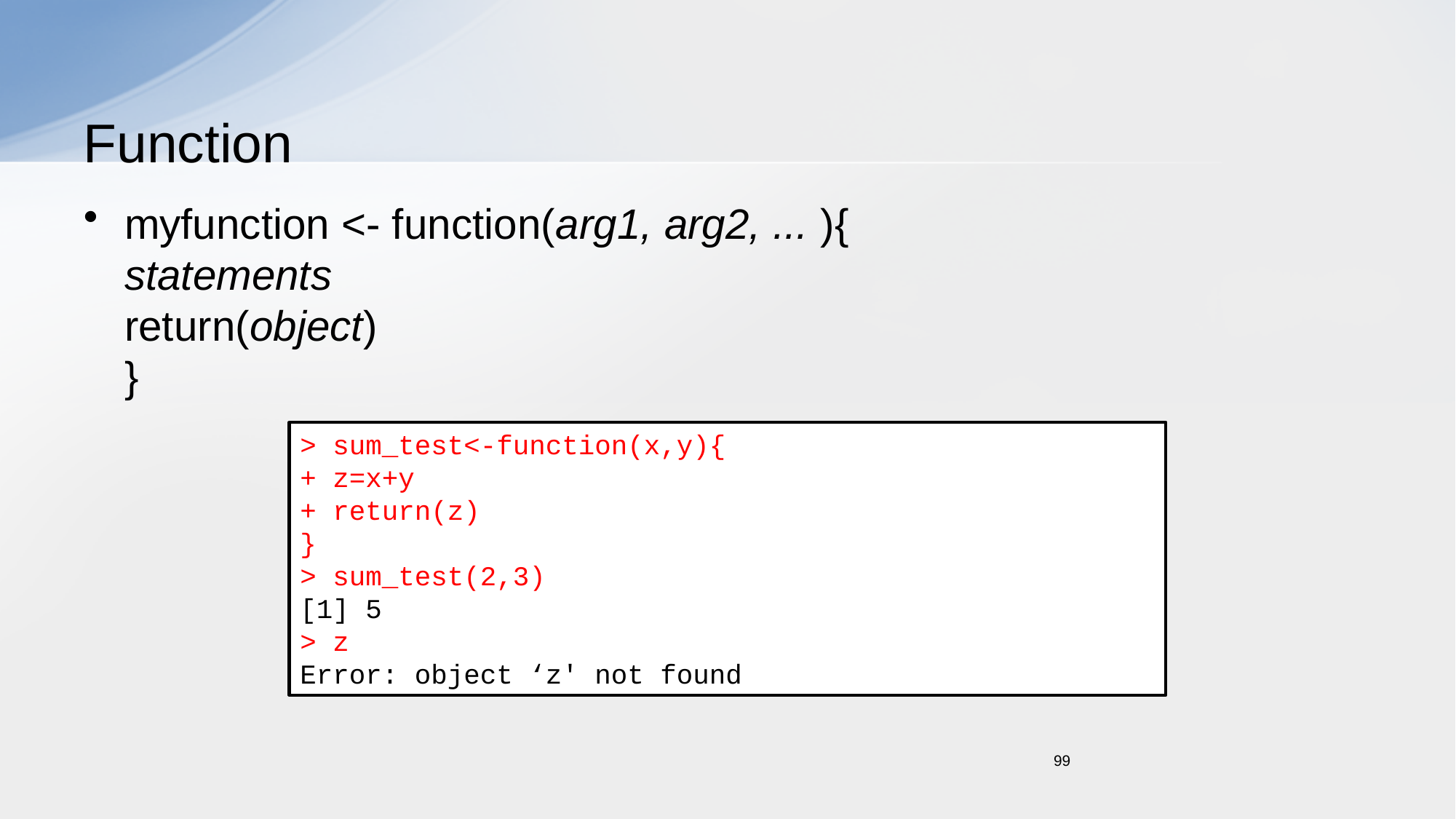

# Function
myfunction <- function(arg1, arg2, ... ){
statements
return(object)
}
> sum_test<-function(x,y){
+ z=x+y
+ return(z)
}
> sum_test(2,3)
[1] 5
> z
Error: object ‘z' not found
99